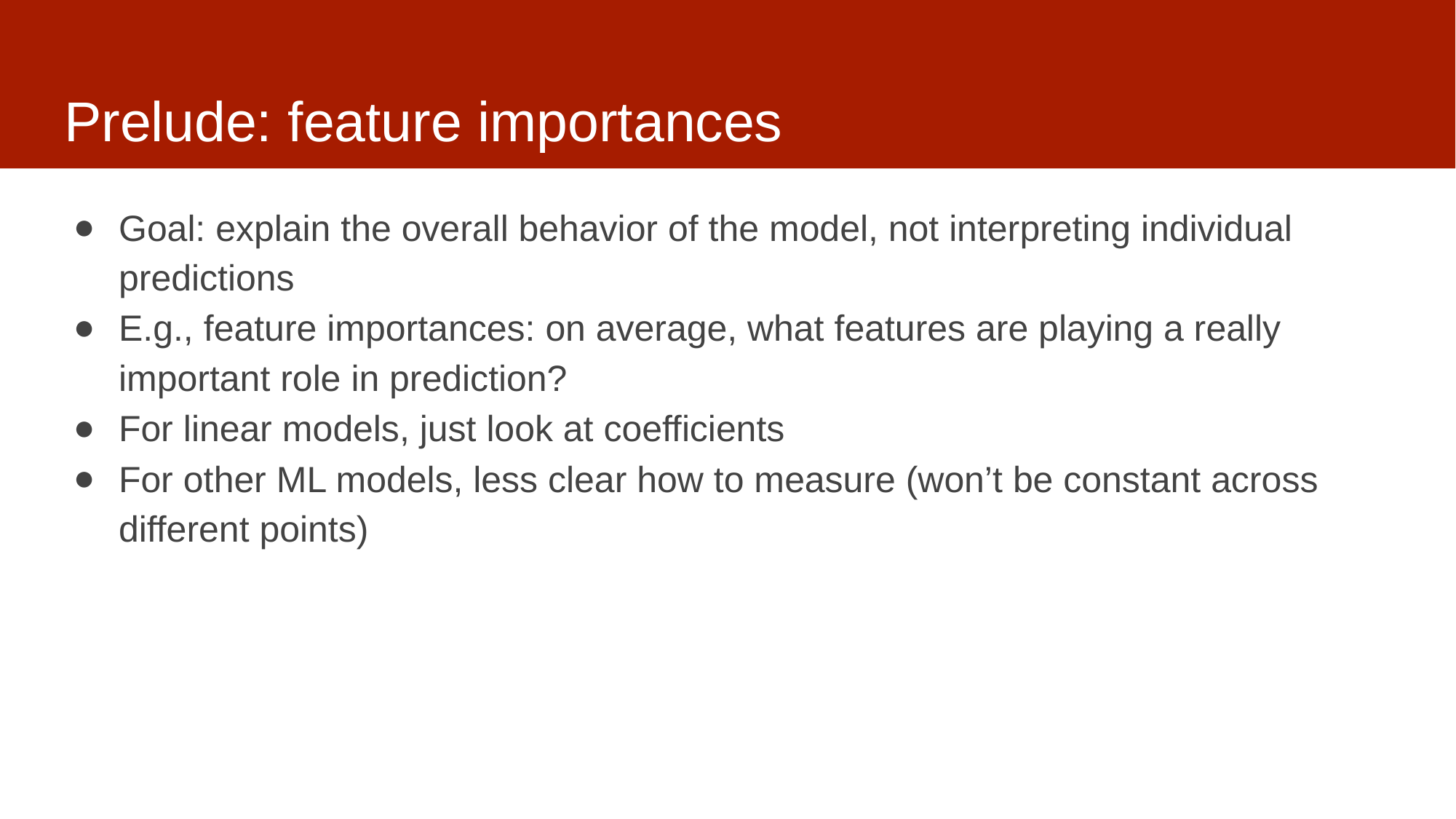

# Prelude: feature importances
Goal: explain the overall behavior of the model, not interpreting individual predictions
E.g., feature importances: on average, what features are playing a really important role in prediction?
For linear models, just look at coefficients
For other ML models, less clear how to measure (won’t be constant across different points)